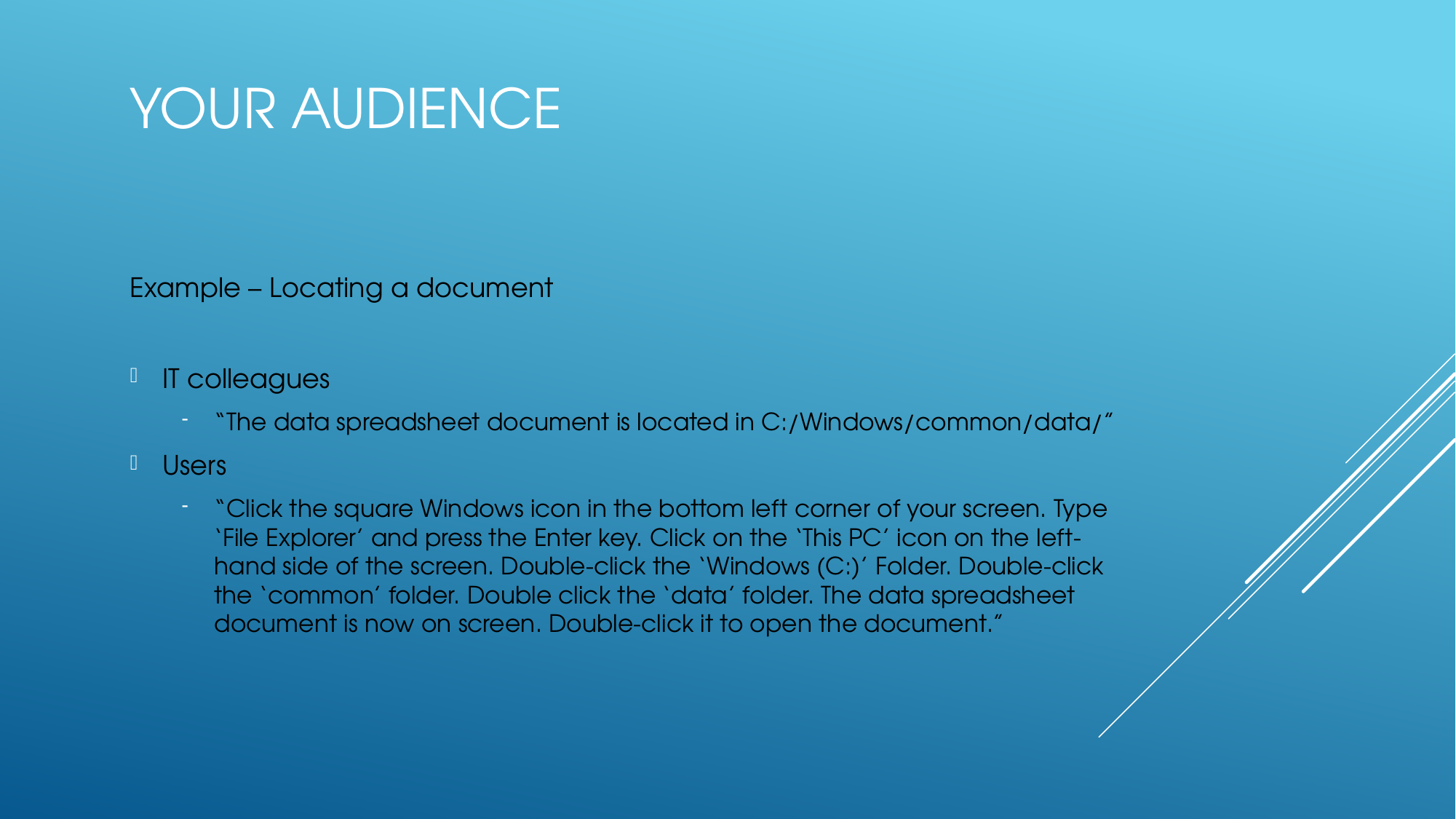

# Your audience
Example – Locating a document

IT colleagues
“The data spreadsheet document is located in C:/Windows/common/data/”
Users
“Click the square Windows icon in the bottom left corner of your screen. Type ‘File Explorer’ and press the Enter key. Click on the ‘This PC’ icon on the left-hand side of the screen. Double-click the ‘Windows (C:)’ Folder. Double-click the ‘common’ folder. Double click the ‘data’ folder. The data spreadsheet document is now on screen. Double-click it to open the document.”